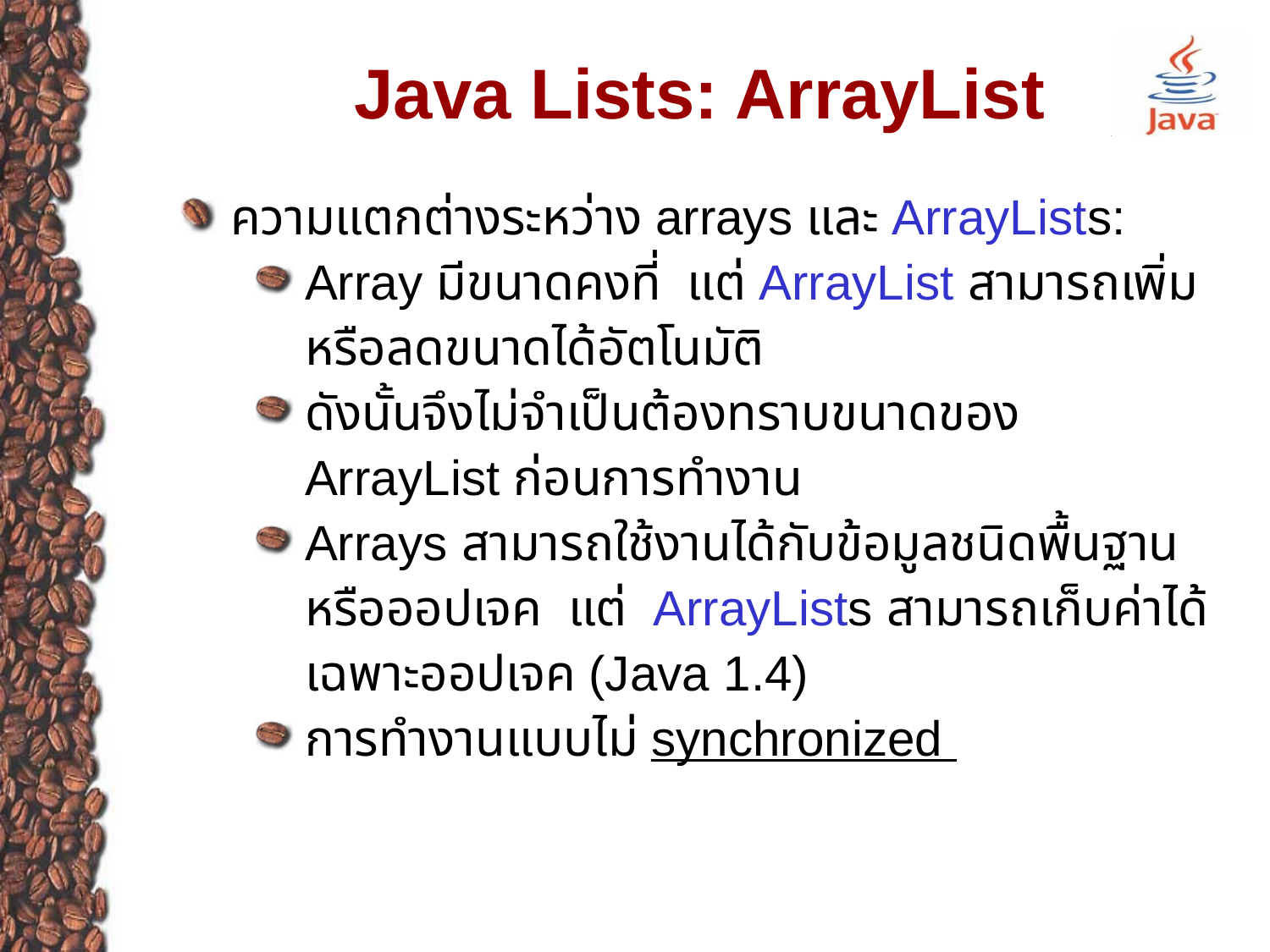

# Java Lists: ArrayList
ความแตกต่างระหว่าง arrays และ ArrayLists:
Array มีขนาดคงที่  แต่ ArrayList สามารถเพิ่มหรือลดขนาดได้อัตโนมัติ
ดังนั้นจึงไม่จำเป็นต้องทราบขนาดของ ArrayList ก่อนการทำงาน
Arrays สามารถใช้งานได้กับข้อมูลชนิดพื้นฐานหรือออปเจค  แต่  ArrayLists สามารถเก็บค่าได้เฉพาะออปเจค (Java 1.4)
การทำงานแบบไม่ synchronized